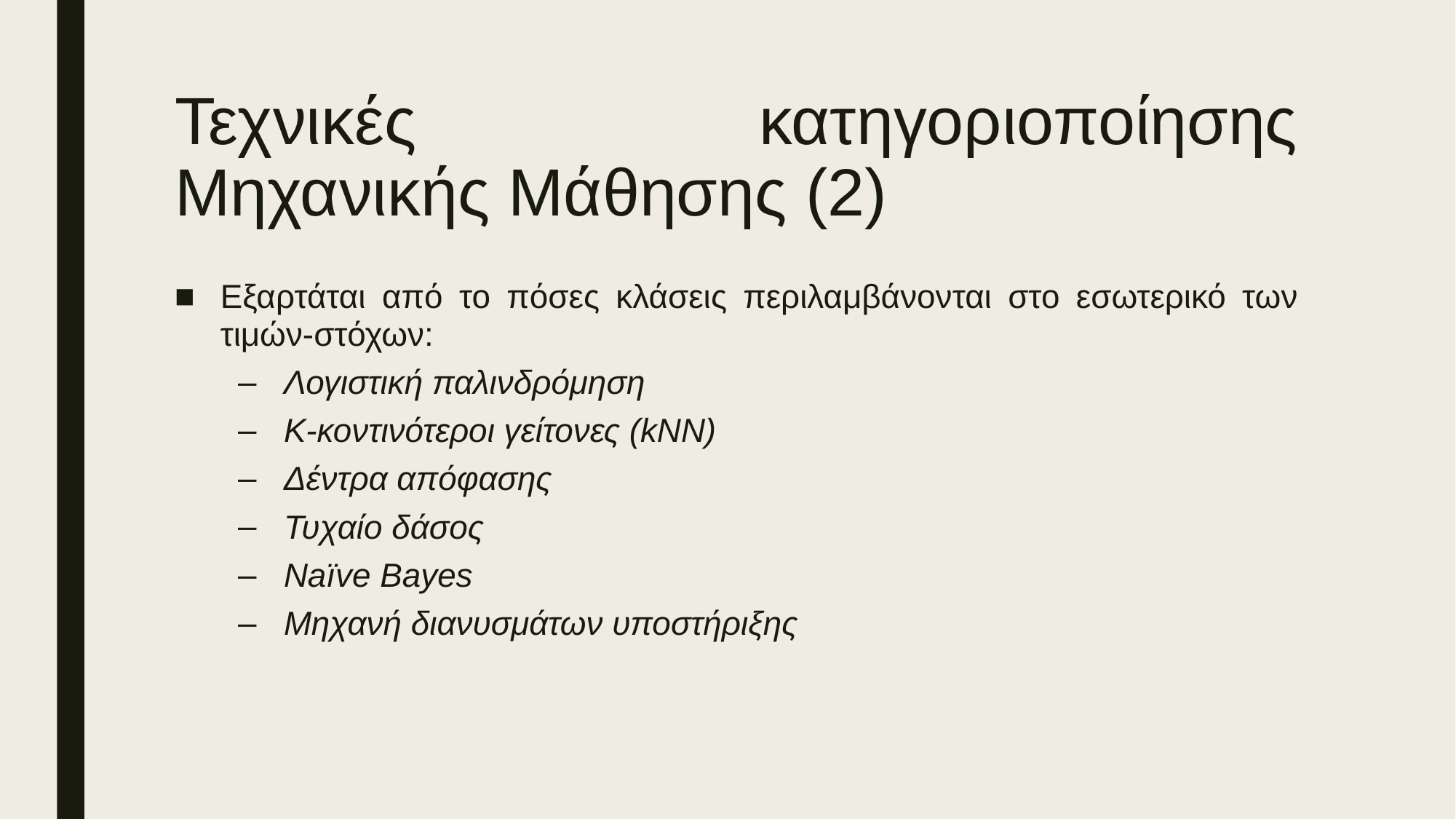

# Τεχνικές κατηγοριοποίησης Μηχανικής Μάθησης (2)
Εξαρτάται από το πόσες κλάσεις περιλαμβάνονται στο εσωτερικό των τιμών-στόχων:
Λογιστική παλινδρόμηση
Κ-κοντινότεροι γείτονες (kNN)
Δέντρα απόφασης
Τυχαίο δάσος
Naïve Bayes
Μηχανή διανυσμάτων υποστήριξης